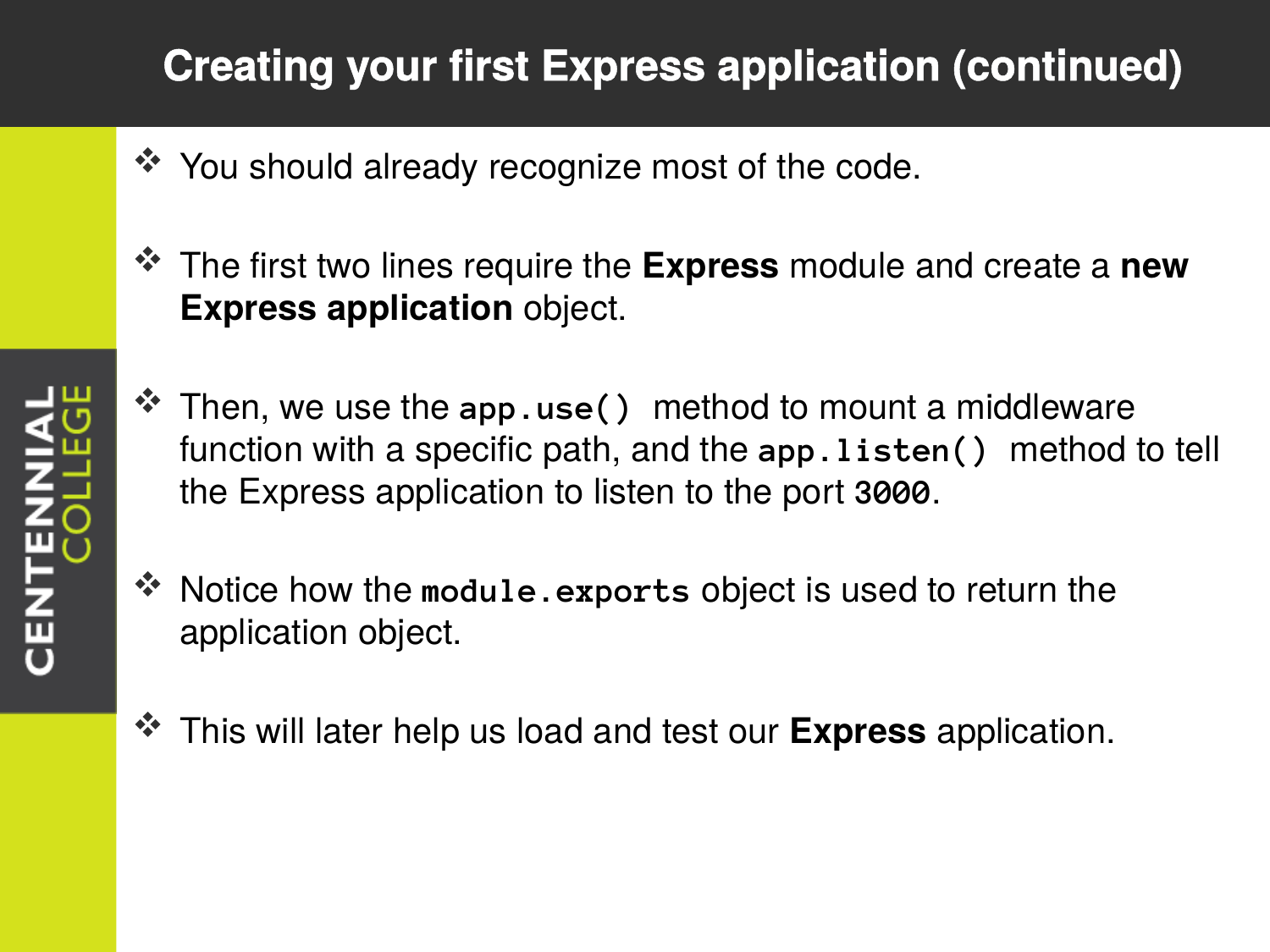

# Creating your first Express application (continued)
You should already recognize most of the code.

The first two lines require the Express module and create a new Express application object.

Then, we use the app.use() method to mount a middleware function with a specific path, and the app.listen() method to tell the Express application to listen to the port 3000.

Notice how the module.exports object is used to return the application object.

This will later help us load and test our Express application.